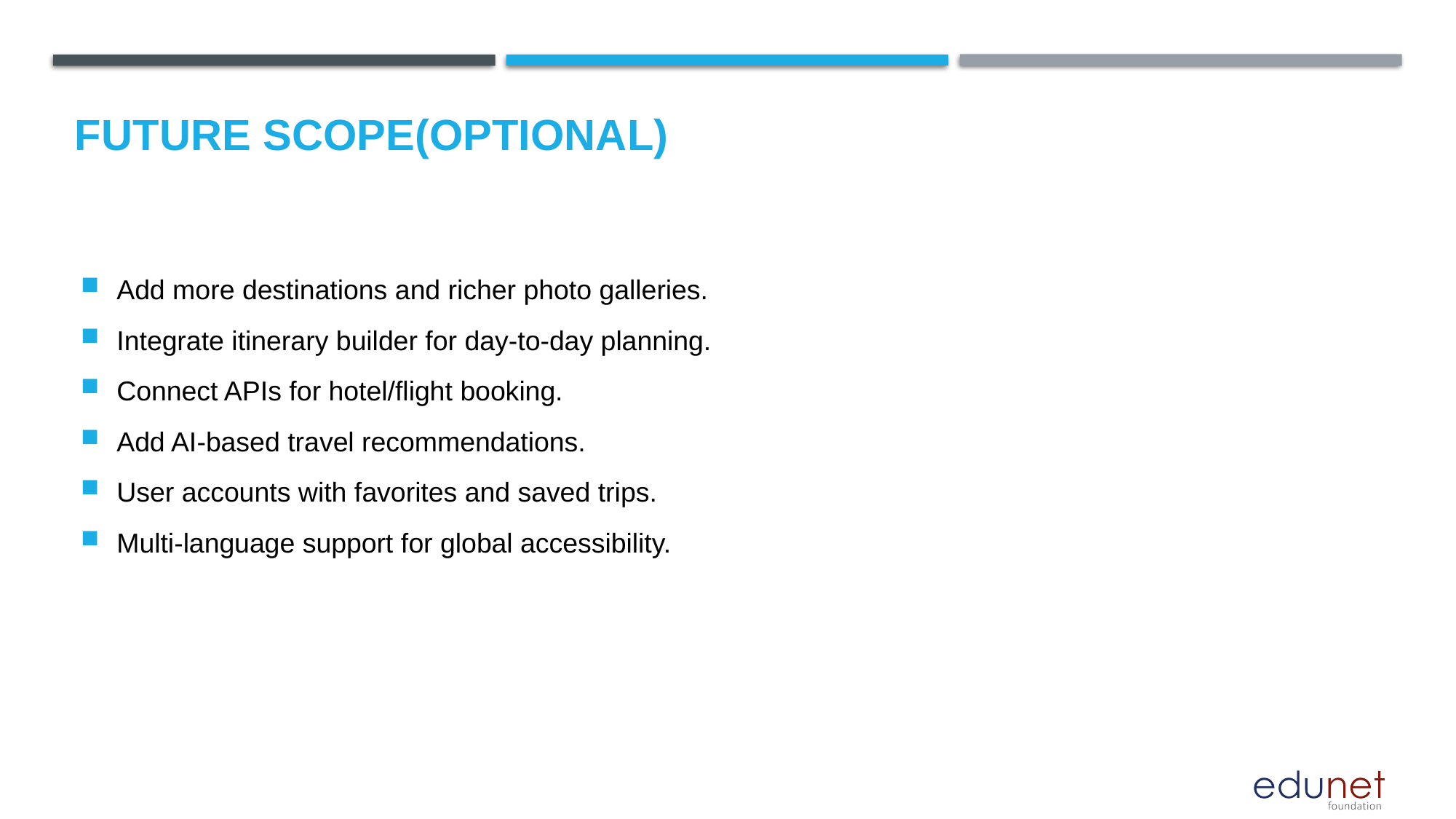

Future scope(Optional)
Add more destinations and richer photo galleries.
Integrate itinerary builder for day-to-day planning.
Connect APIs for hotel/flight booking.
Add AI-based travel recommendations.
User accounts with favorites and saved trips.
Multi-language support for global accessibility.